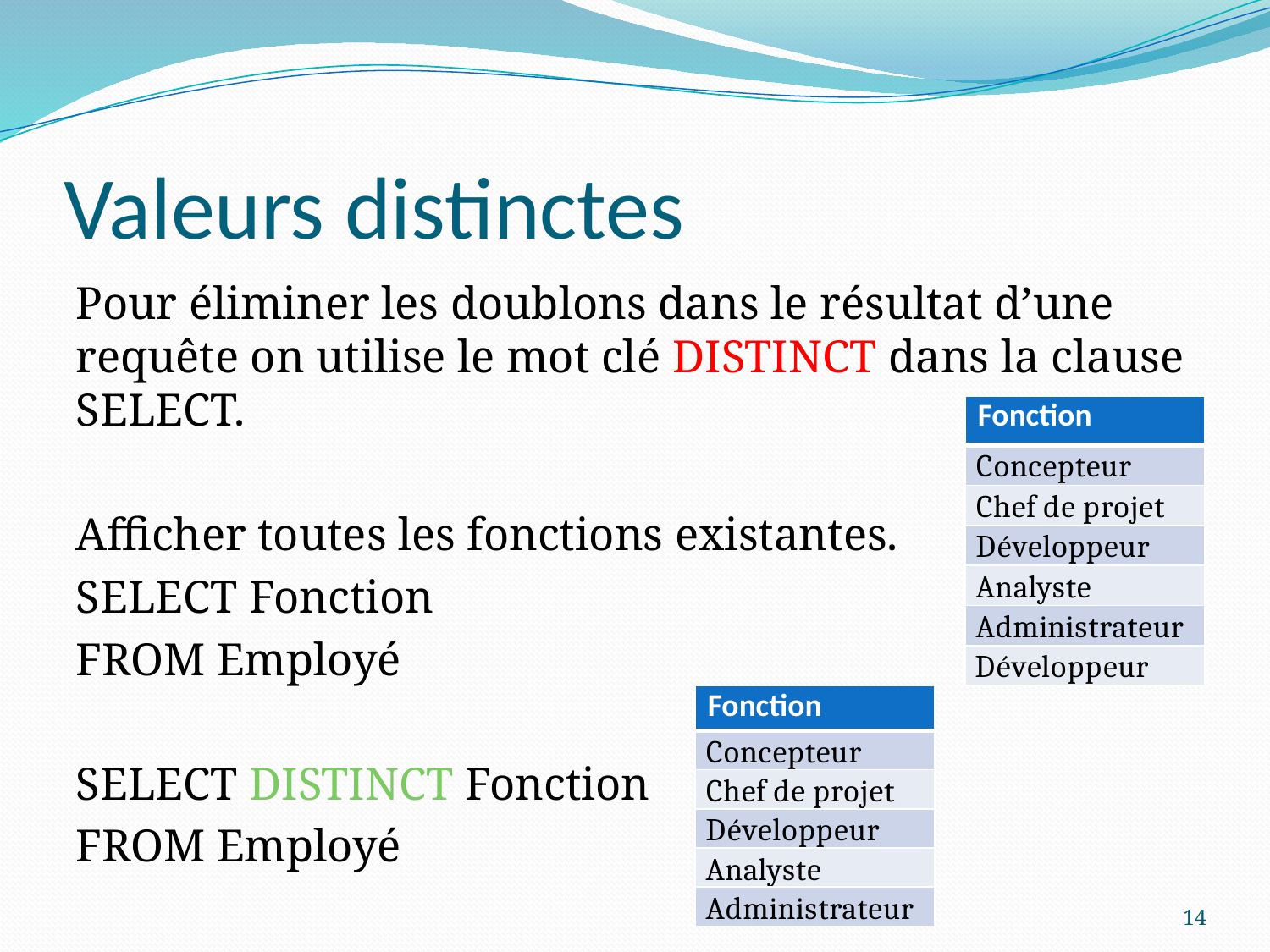

# Valeurs distinctes
Pour éliminer les doublons dans le résultat d’une requête on utilise le mot clé DISTINCT dans la clause SELECT.

Afficher toutes les fonctions existantes.
SELECT Fonction
FROM Employé

SELECT DISTINCT Fonction
FROM Employé

| Fonction |
| --- |
| Concepteur |
| Chef de projet |
| Développeur |
| Analyste |
| Administrateur |
| Développeur |
| Fonction |
| --- |
| Concepteur |
| Chef de projet |
| Développeur |
| Analyste |
| Administrateur |
14